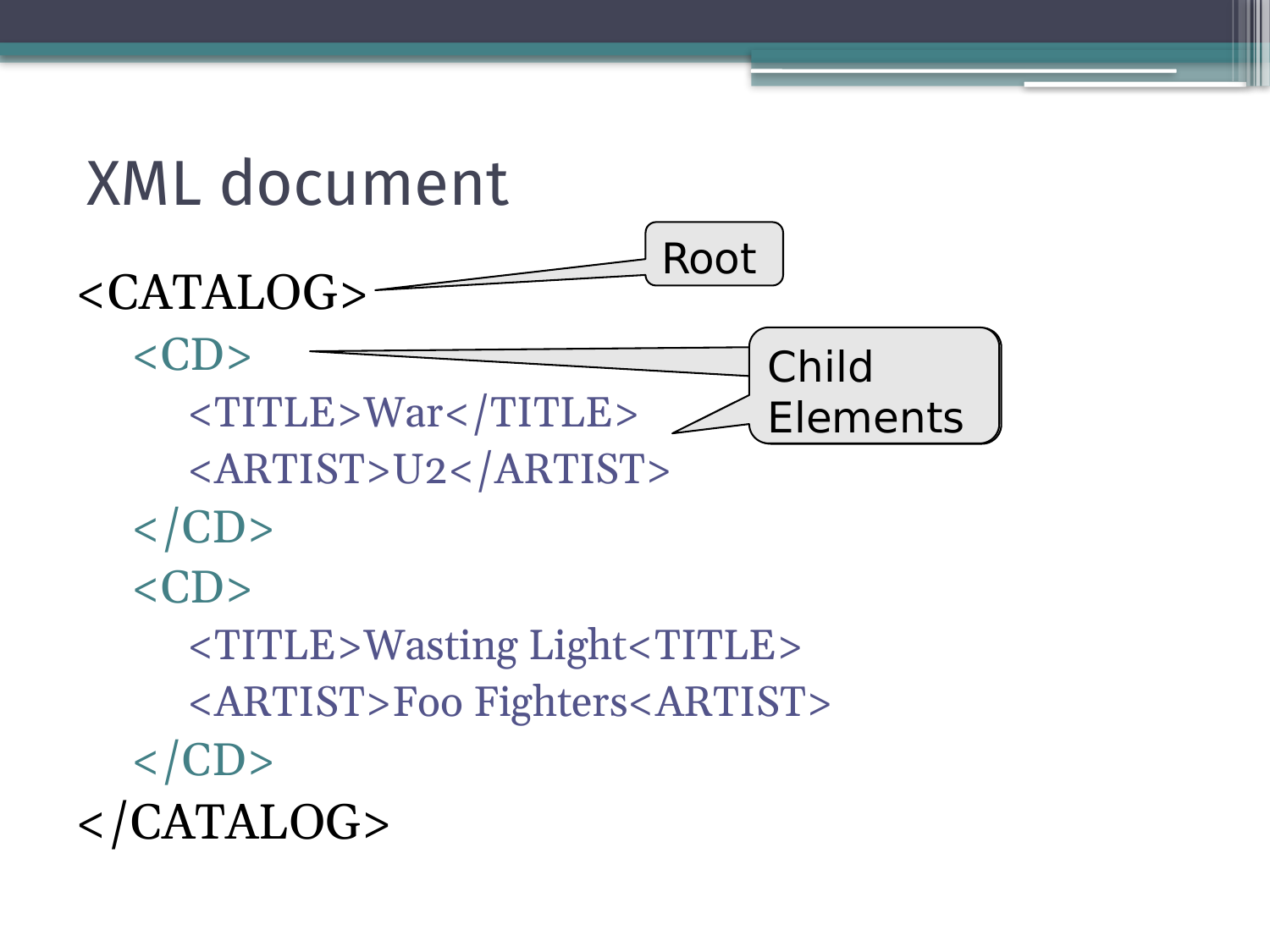

# XML document
Root
<CATALOG>
<CD>
<TITLE>War</TITLE>
<ARTIST>U2</ARTIST>
</CD>
<CD>
<TITLE>Wasting Light<TITLE>
<ARTIST>Foo Fighters<ARTIST>
</CD>
</CATALOG>
Child Elements
Child Elements